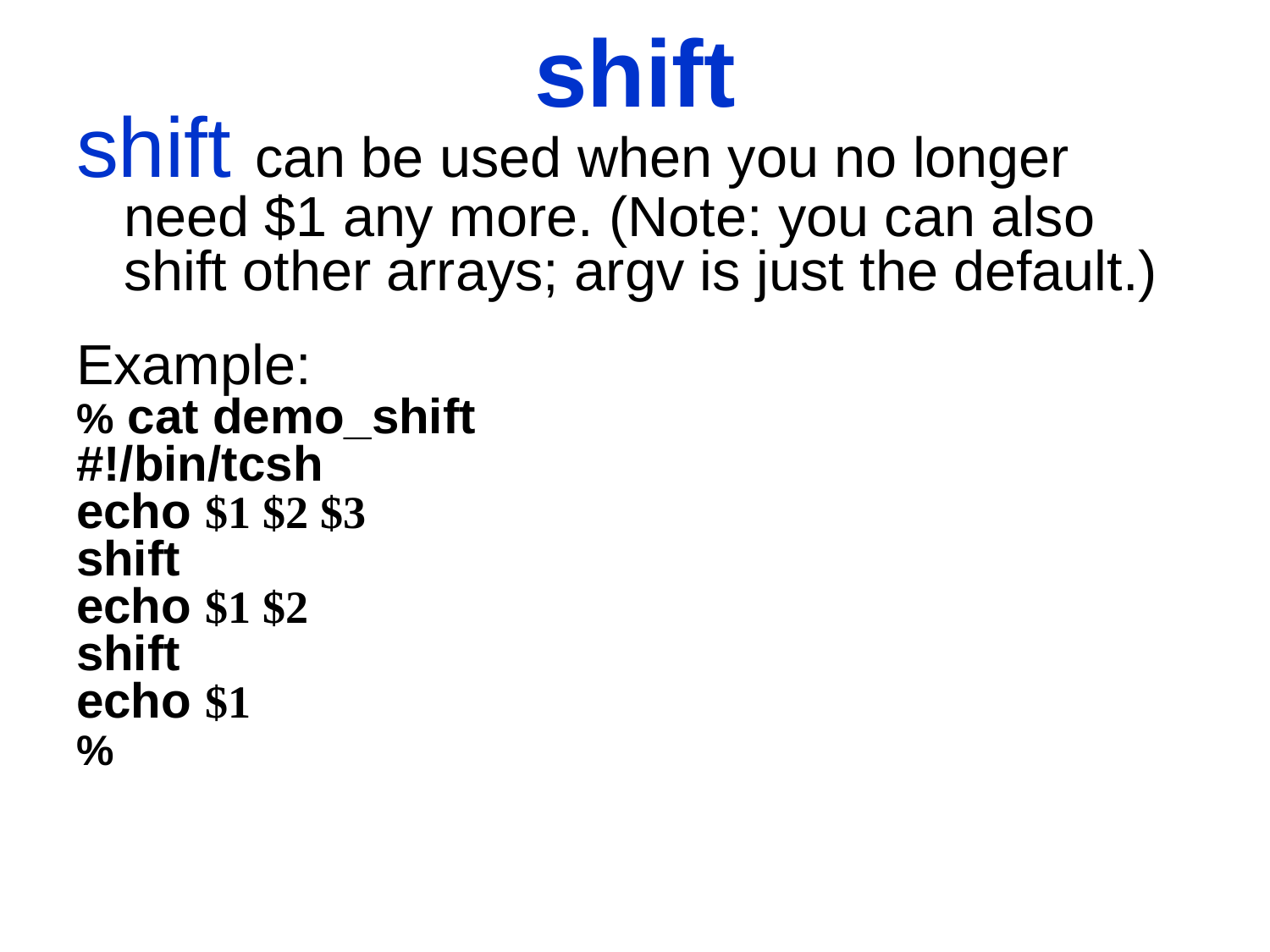

shift
shift can be used when you no longer need $1 any more. (Note: you can also  shift other arrays; argv is just the default.)

Example:
% cat demo_shift
#!/bin/tcsh
echo $1 $2 $3
shift
echo $1 $2
shift
echo $1
% .